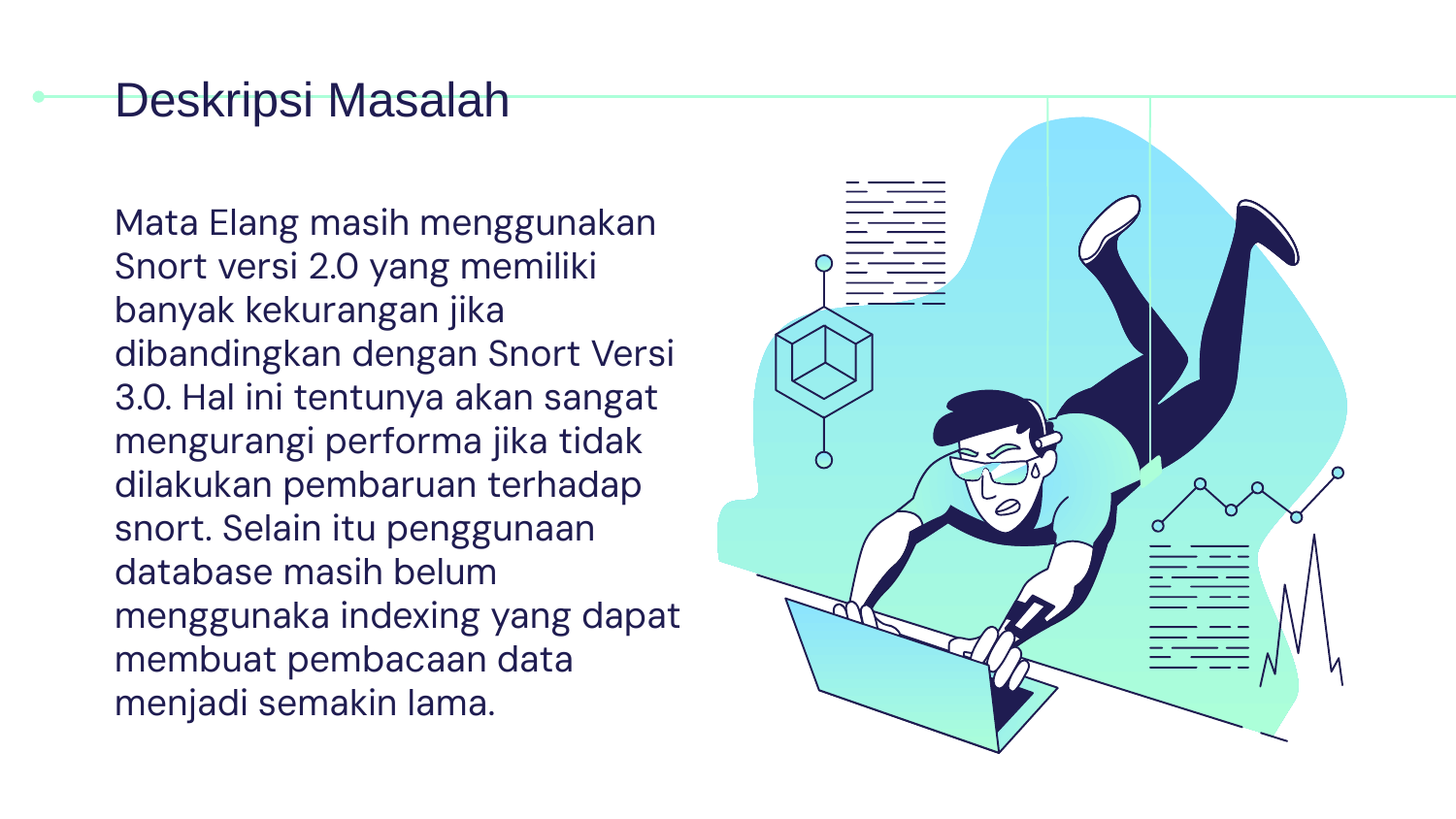

# Deskripsi Masalah

Mata Elang masih menggunakan Snort versi 2.0 yang memiliki banyak kekurangan jika dibandingkan dengan Snort Versi 3.0. Hal ini tentunya akan sangat mengurangi performa jika tidak dilakukan pembaruan terhadap snort. Selain itu penggunaan database masih belum menggunaka indexing yang dapat membuat pembacaan data menjadi semakin lama.